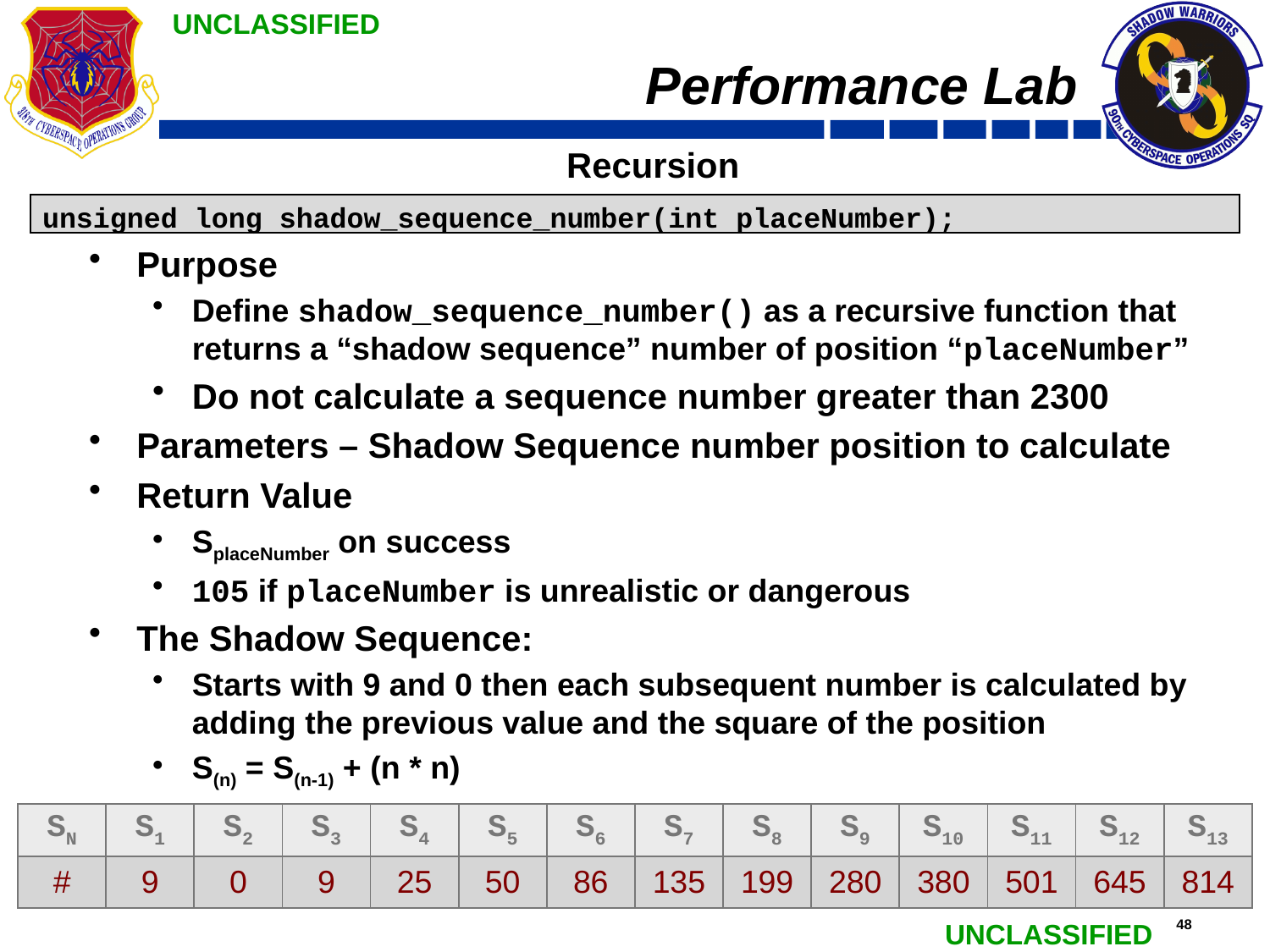

# Performance Lab
Recursion

Purpose
Define shadow_sequence_number() as a recursive function that returns a “shadow sequence” number of position “placeNumber”
Do not calculate a sequence number greater than 2300
Parameters – Shadow Sequence number position to calculate
Return Value
SplaceNumber on success
105 if placeNumber is unrealistic or dangerous
The Shadow Sequence:
Starts with 9 and 0 then each subsequent number is calculated by adding the previous value and the square of the position
S(n) = S(n-1) + (n * n)
unsigned long shadow_sequence_number(int placeNumber);
| SN | S1 | S2 | S3 | S4 | S5 | S6 | S7 | S8 | S9 | S10 | S11 | S12 | S13 |
| --- | --- | --- | --- | --- | --- | --- | --- | --- | --- | --- | --- | --- | --- |
| # | 9 | 0 | 9 | 25 | 50 | 86 | 135 | 199 | 280 | 380 | 501 | 645 | 814 |